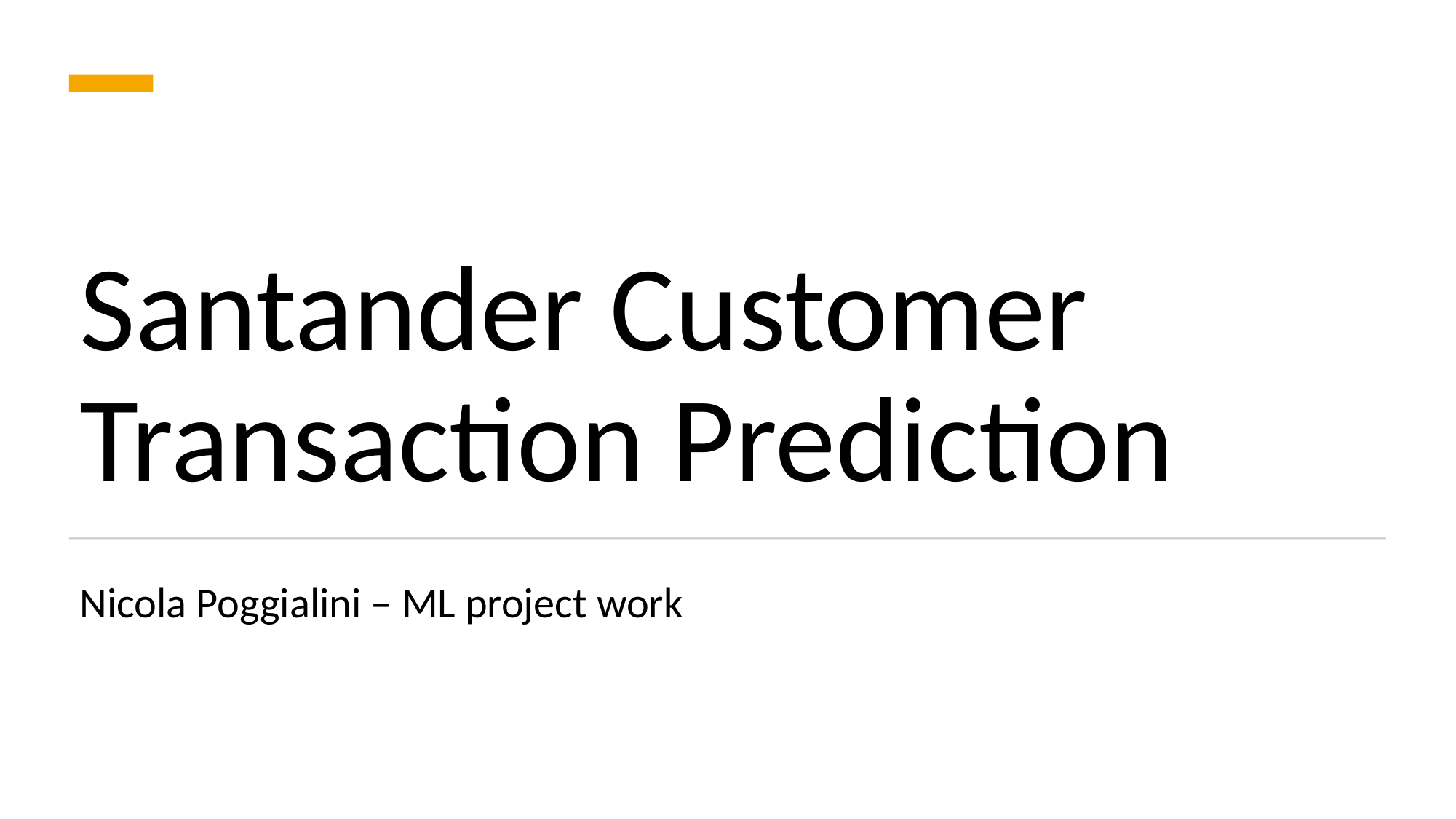

# Santander Customer Transaction Prediction
Nicola Poggialini – ML project work